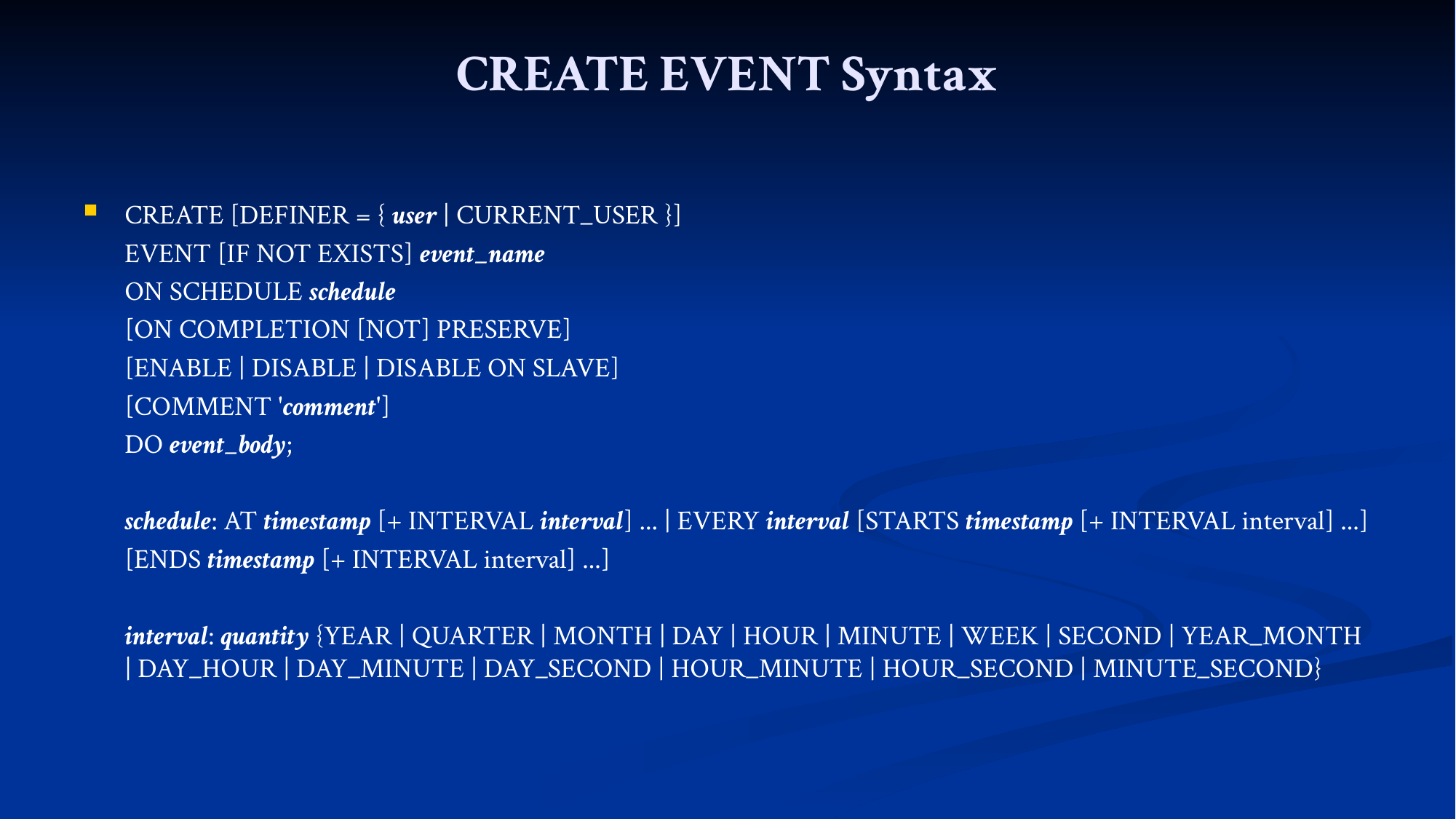

# CREATE EVENT Syntax
CREATE [DEFINER = { user | CURRENT_USER }]
	EVENT [IF NOT EXISTS] event_name
	ON SCHEDULE schedule
	[ON COMPLETION [NOT] PRESERVE]
	[ENABLE | DISABLE | DISABLE ON SLAVE]
	[COMMENT 'comment']
	DO event_body;

	schedule: AT timestamp [+ INTERVAL interval] ... | EVERY interval [STARTS timestamp [+ INTERVAL interval] ...]
	[ENDS timestamp [+ INTERVAL interval] ...]

	interval: quantity {YEAR | QUARTER | MONTH | DAY | HOUR | MINUTE | WEEK | SECOND | YEAR_MONTH | DAY_HOUR | DAY_MINUTE | DAY_SECOND | HOUR_MINUTE | HOUR_SECOND | MINUTE_SECOND}